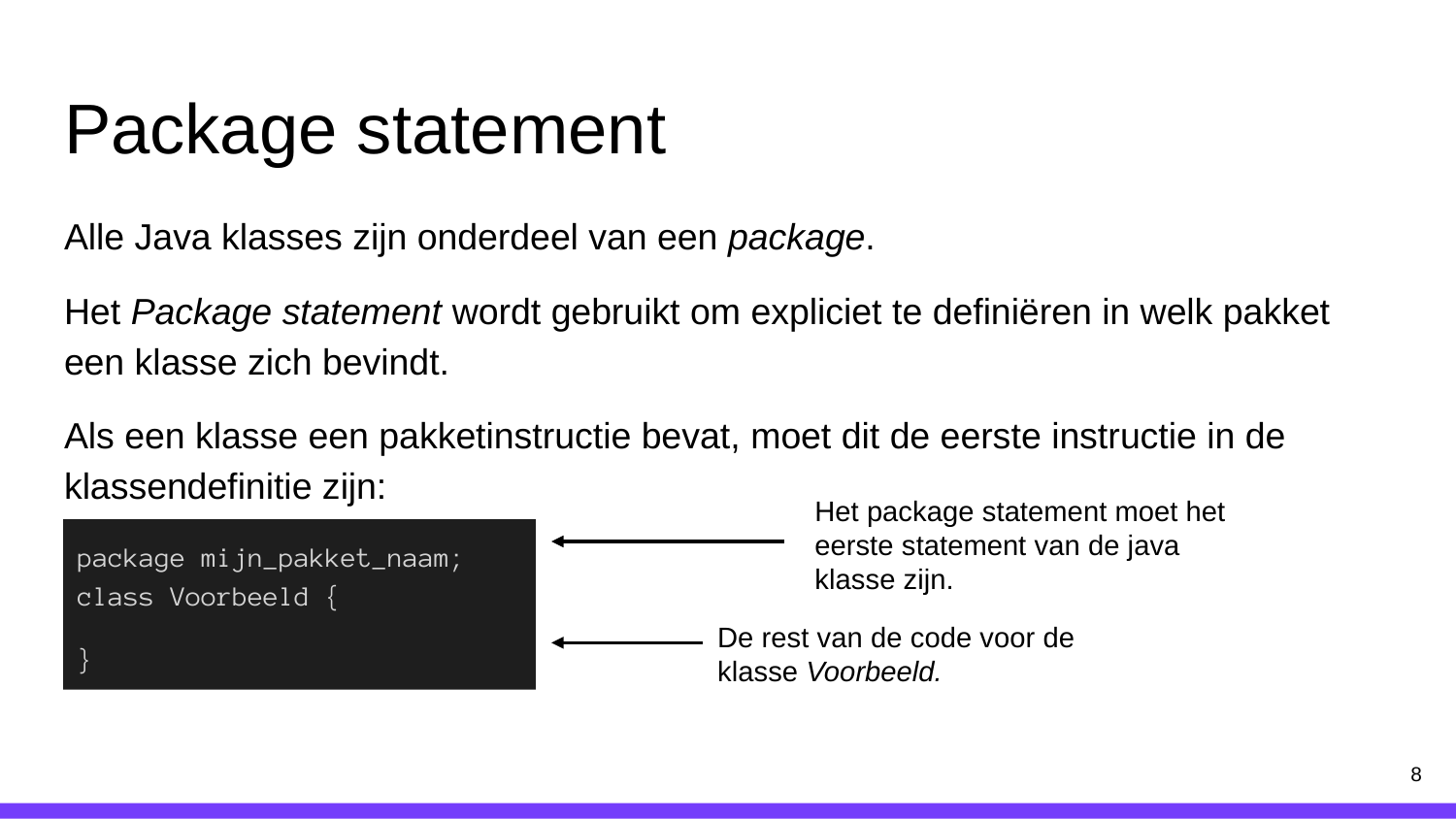

# Package statement
Alle Java klasses zijn onderdeel van een package.
Het Package statement wordt gebruikt om expliciet te definiëren in welk pakket een klasse zich bevindt.
Als een klasse een pakketinstructie bevat, moet dit de eerste instructie in de klassendefinitie zijn:
Het package statement moet het eerste statement van de java klasse zijn.
package mijn_pakket_naam;
class Voorbeeld {
}
De rest van de code voor de klasse Voorbeeld.
8